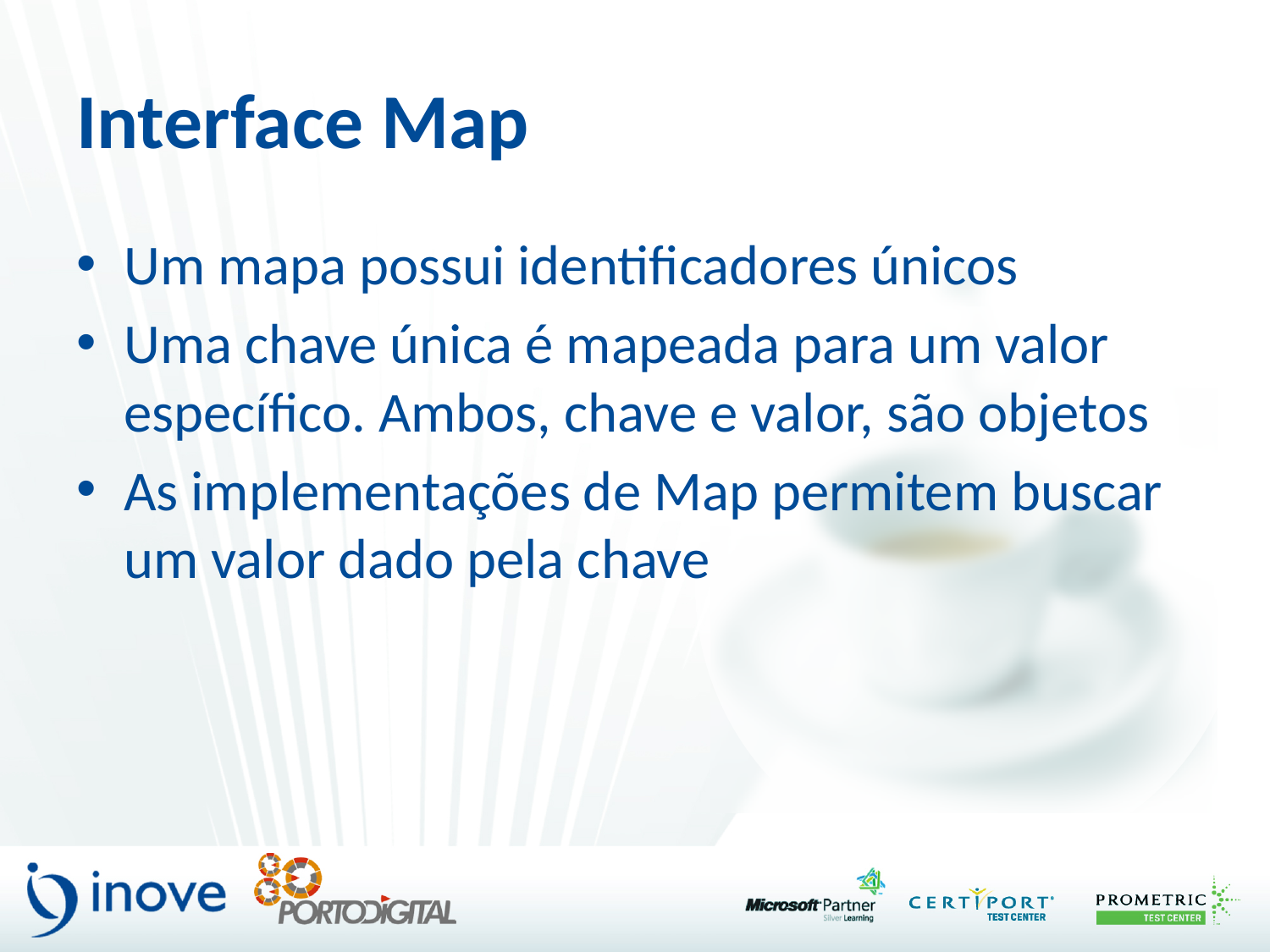

# Interface Map
Um mapa possui identificadores únicos
Uma chave única é mapeada para um valor específico. Ambos, chave e valor, são objetos
As implementações de Map permitem buscar um valor dado pela chave